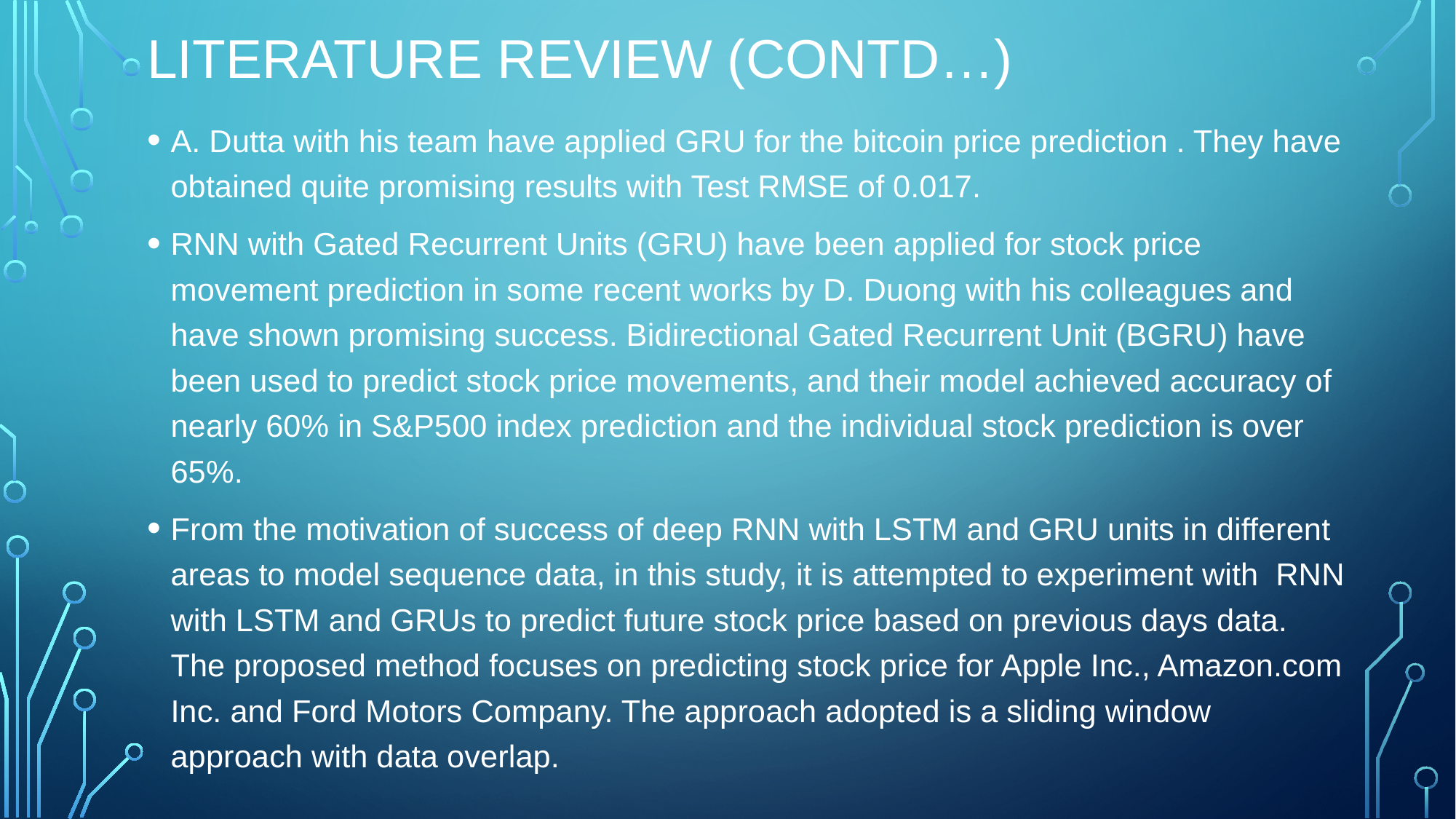

# LITERature Review (Contd…)
A. Dutta with his team have applied GRU for the bitcoin price prediction . They have obtained quite promising results with Test RMSE of 0.017.
RNN with Gated Recurrent Units (GRU) have been applied for stock price movement prediction in some recent works by D. Duong with his colleagues and have shown promising success. Bidirectional Gated Recurrent Unit (BGRU) have been used to predict stock price movements, and their model achieved accuracy of nearly 60% in S&P500 index prediction and the individual stock prediction is over 65%.
From the motivation of success of deep RNN with LSTM and GRU units in different areas to model sequence data, in this study, it is attempted to experiment with  RNN with LSTM and GRUs to predict future stock price based on previous days data. The proposed method focuses on predicting stock price for Apple Inc., Amazon.com Inc. and Ford Motors Company. The approach adopted is a sliding window approach with data overlap.